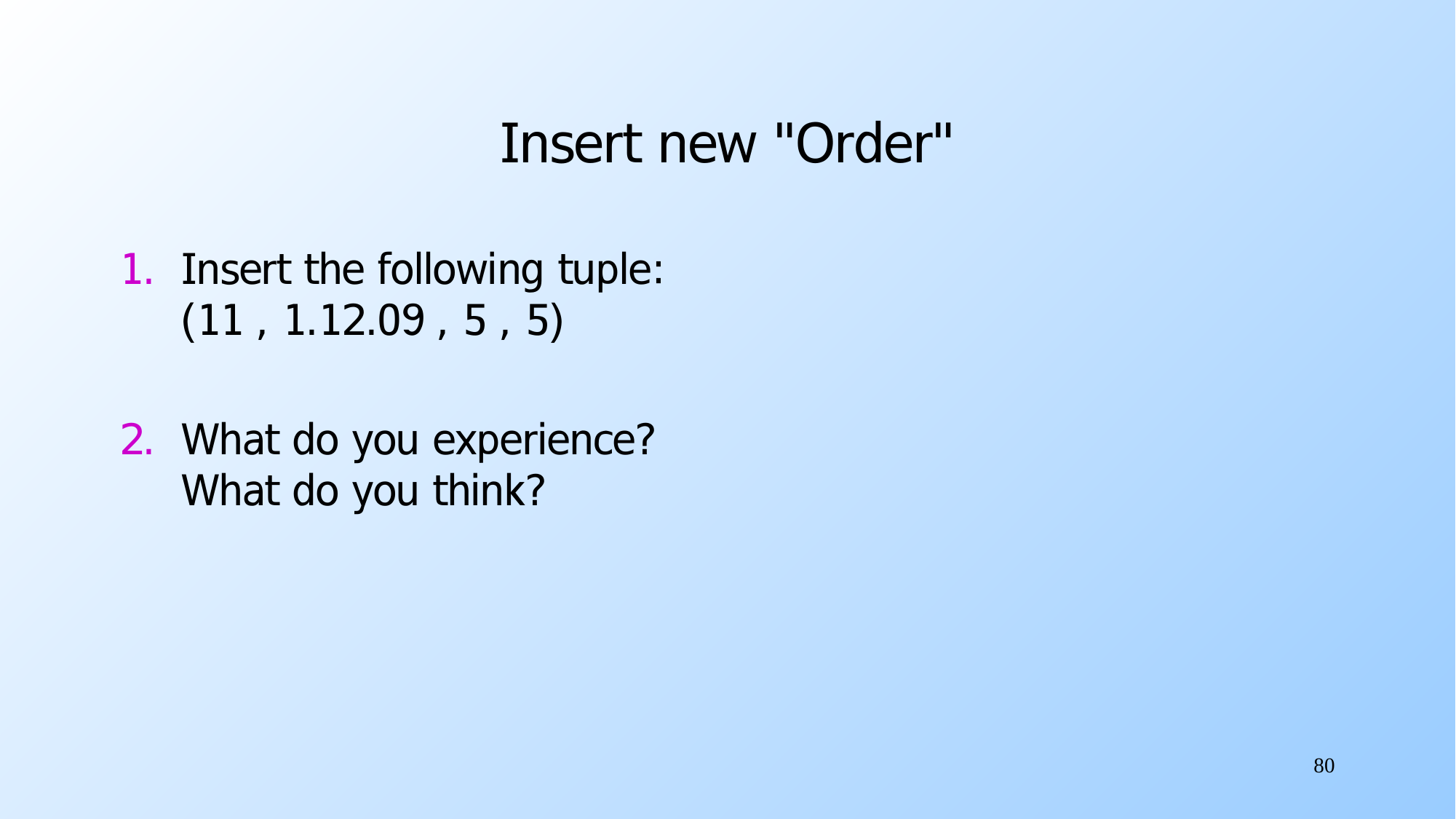

# Insert new "Order"
Insert the following tuple:
(11 , 1.12.09 , 5 , 5)

What do you experience?
What do you think?
80